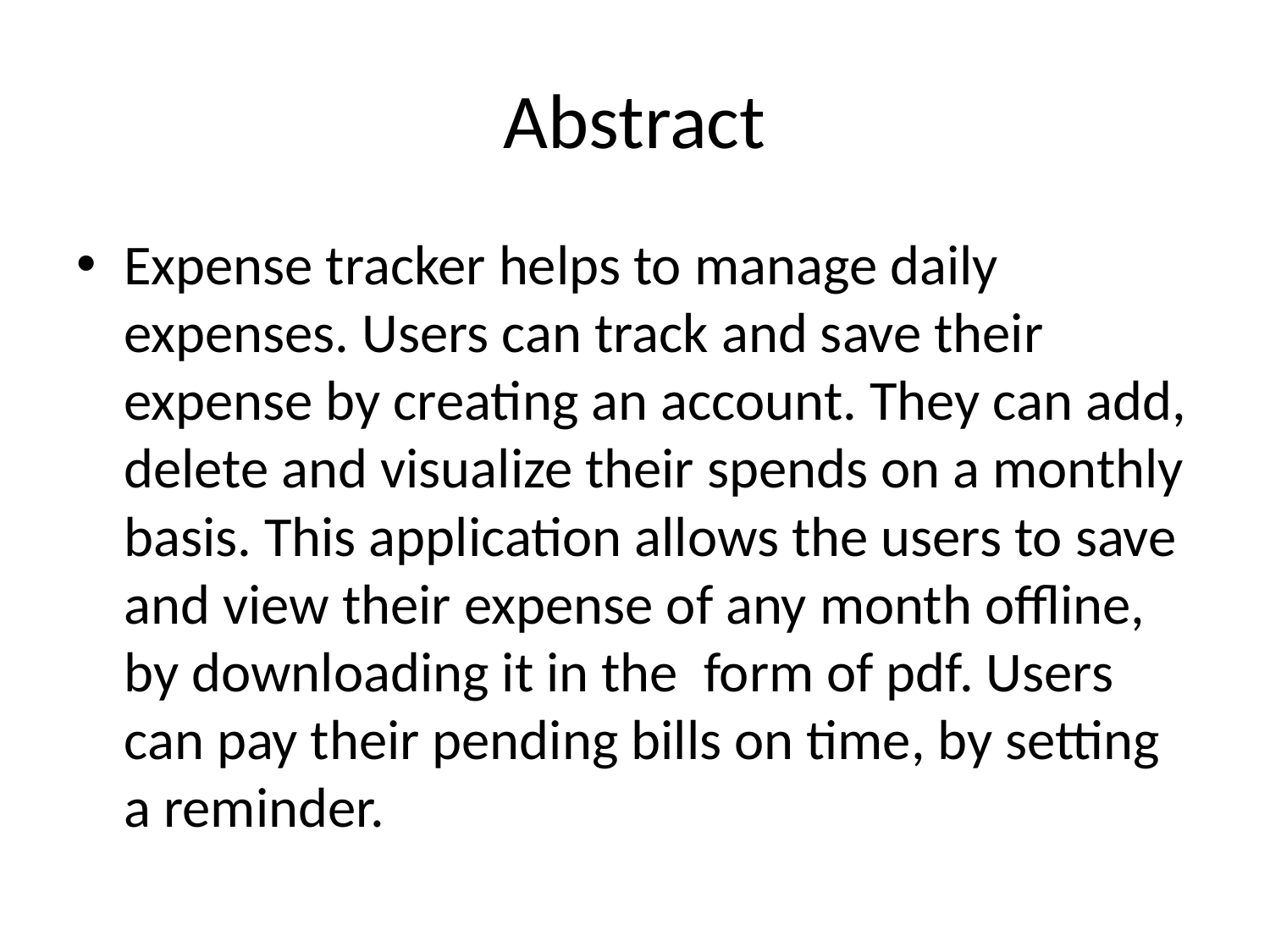

# Abstract
Expense tracker helps to manage daily expenses. Users can track and save their expense by creating an account. They can add, delete and visualize their spends on a monthly basis. This application allows the users to save and view their expense of any month offline, by downloading it in the  form of pdf. Users can pay their pending bills on time, by setting a reminder.